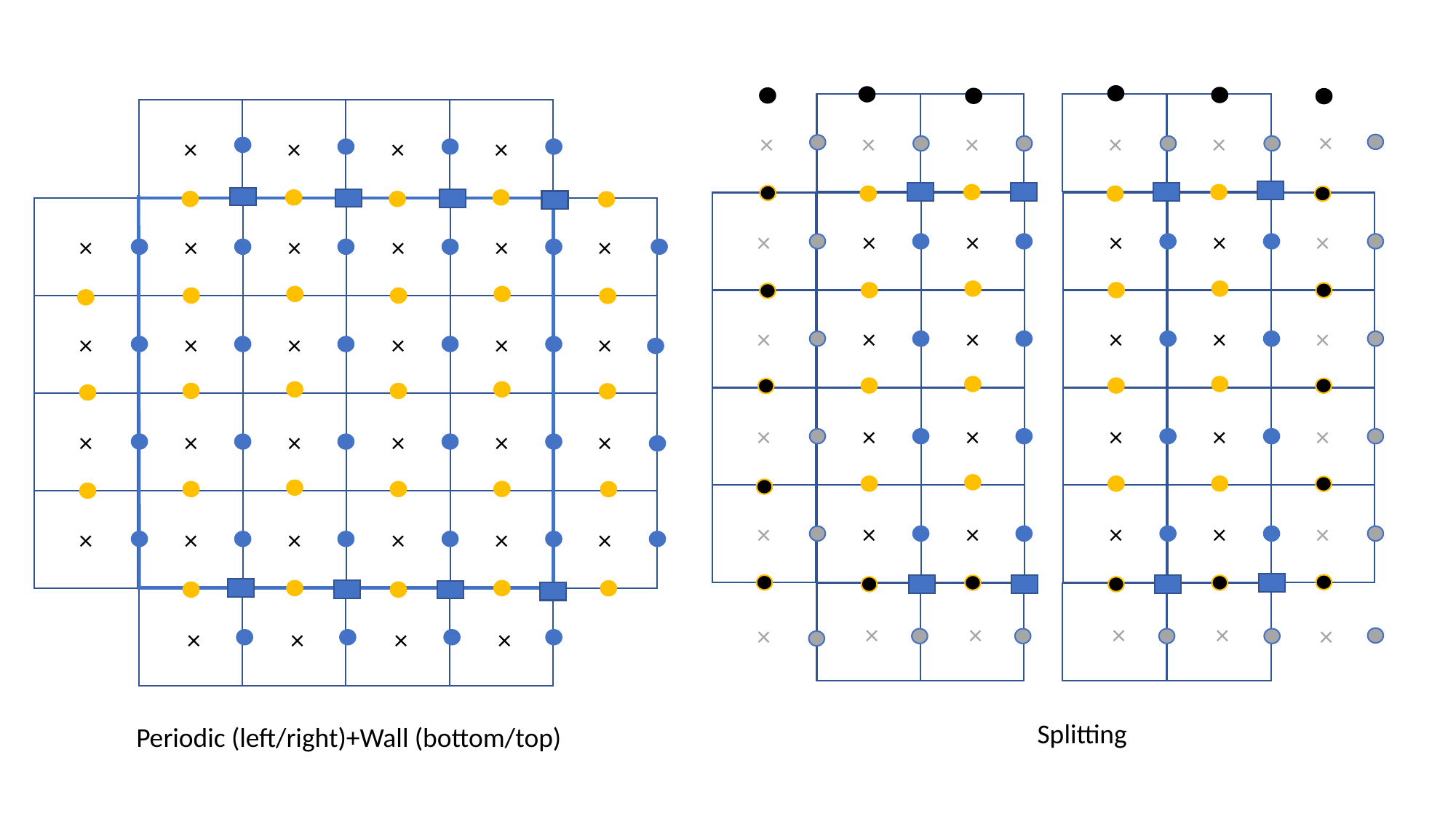

×
×
×
×
×
×
×
×
×
×

×
×
×
×
×
×
×
×
×
×
×
×

×
×
×
×
×
×
×
×
×
×
×
×

×
×
×
×
×
×
×
×
×
×
×
×

×
×
×
×
×
×
×
×
×
×
×
×

×
×
×
×
×
×
×
×
×
×

Splitting
Periodic (left/right)+Wall (bottom/top)